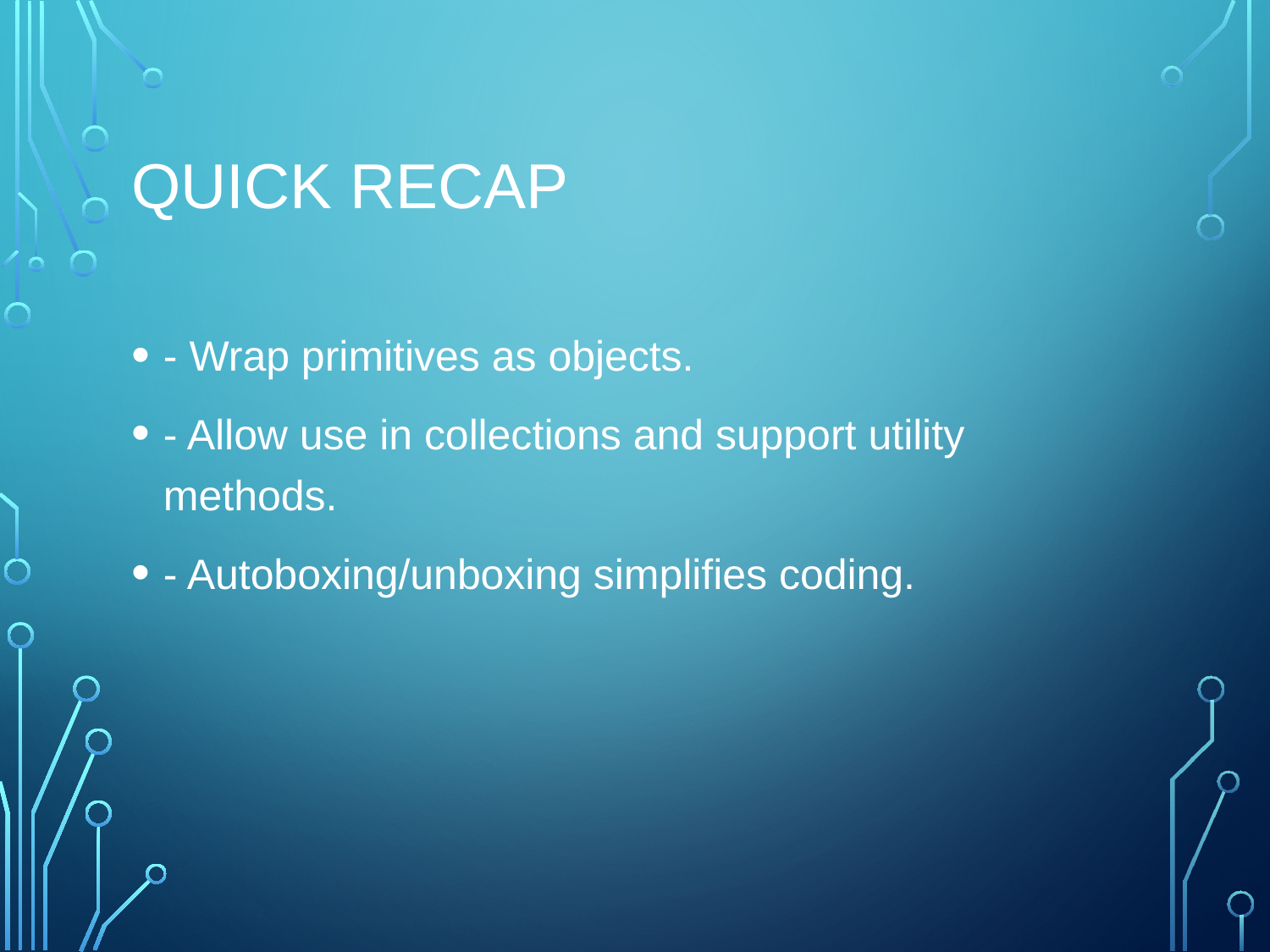

# Quick Recap
- Wrap primitives as objects.
- Allow use in collections and support utility methods.
- Autoboxing/unboxing simplifies coding.